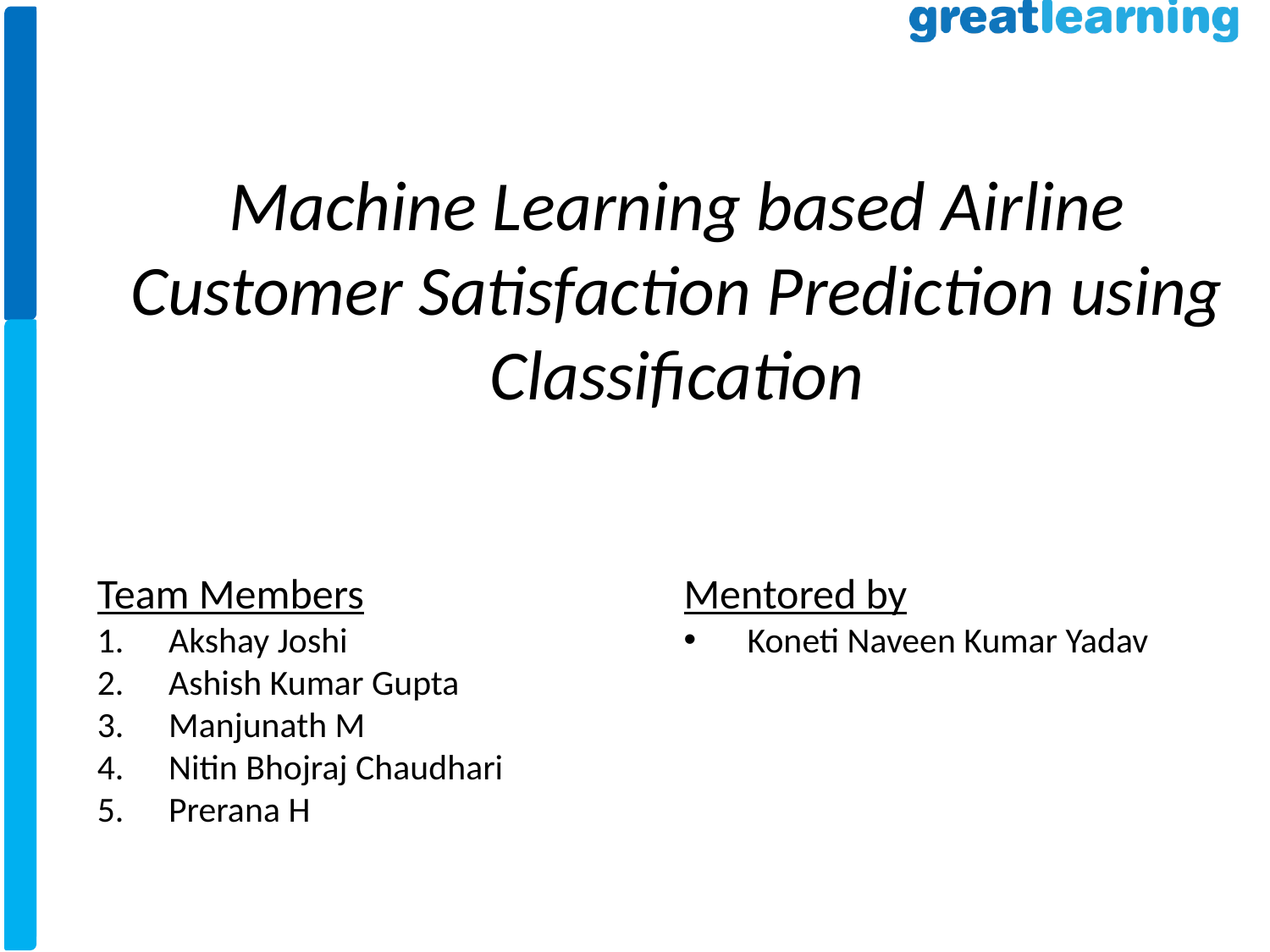

Machine Learning based Airline Customer Satisfaction Prediction using Classification

Team Members
Akshay Joshi
Ashish Kumar Gupta
Manjunath M
Nitin Bhojraj Chaudhari
Prerana H
Mentored by
Koneti Naveen Kumar Yadav